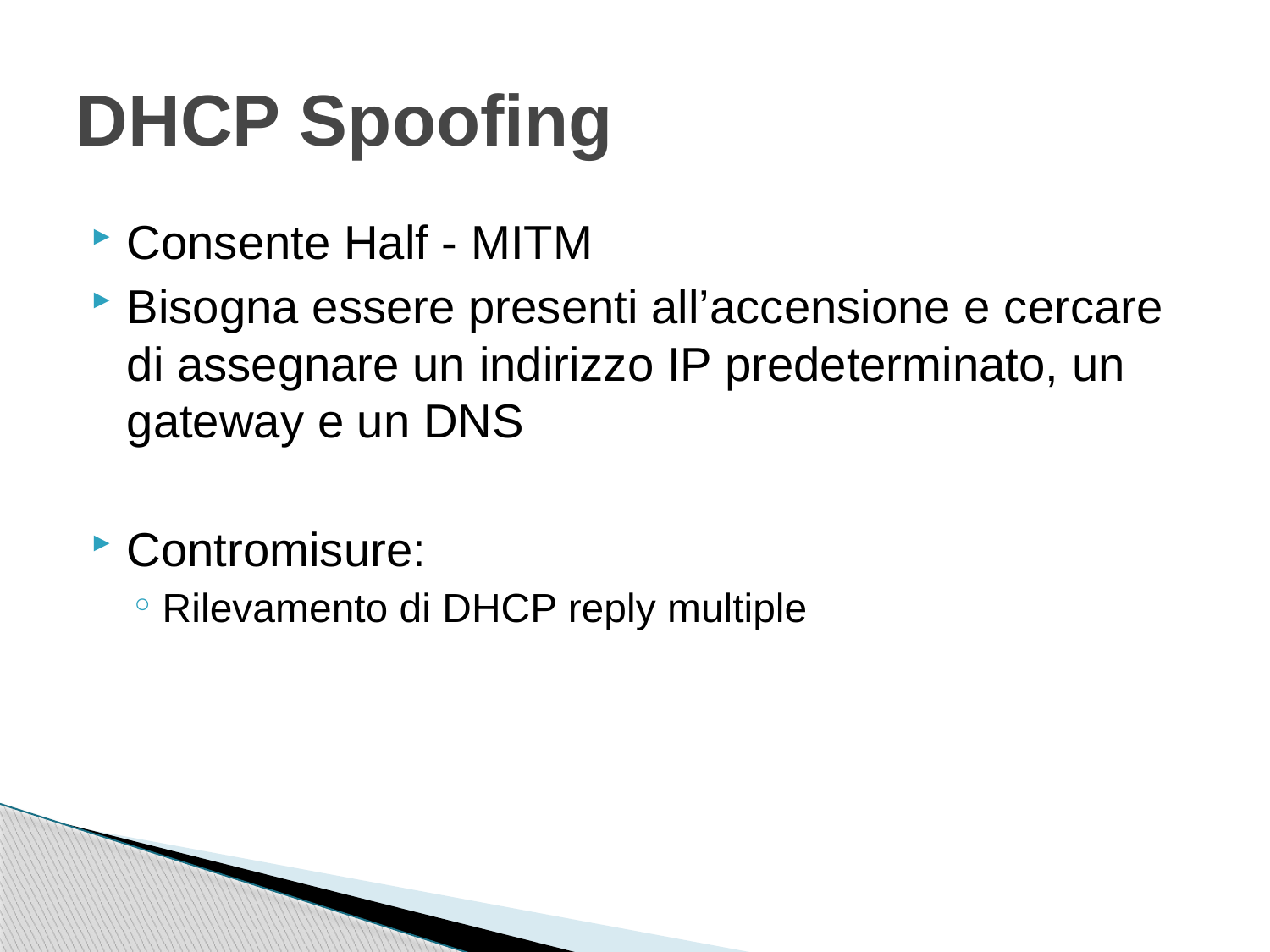

# DHCP Spoofing
Consente Half - MITM
Bisogna essere presenti all’accensione e cercare di assegnare un indirizzo IP predeterminato, un gateway e un DNS

Contromisure:
Rilevamento di DHCP reply multiple